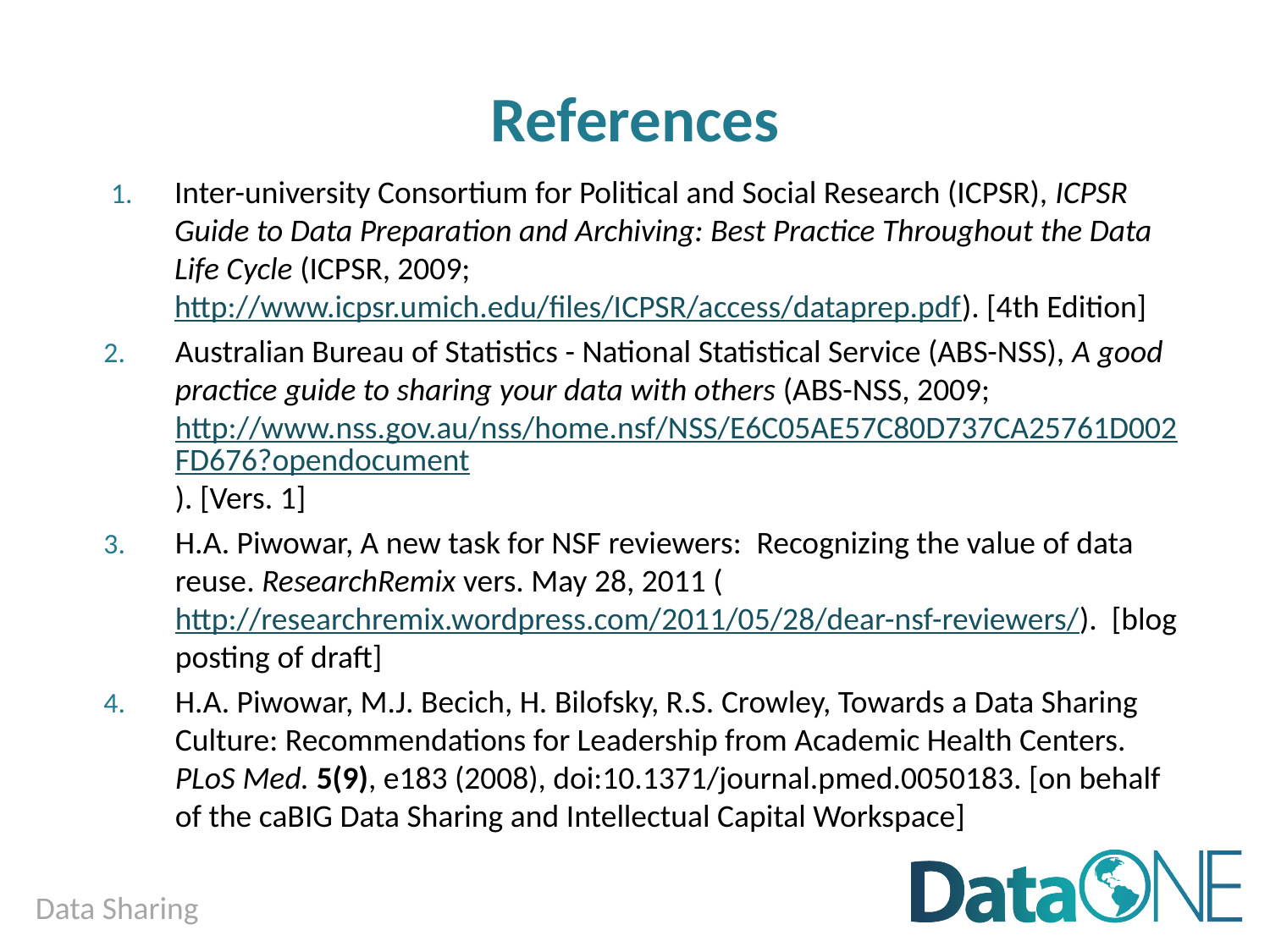

# References
Inter-university Consortium for Political and Social Research (ICPSR), ICPSR Guide to Data Preparation and Archiving: Best Practice Throughout the Data Life Cycle (ICPSR, 2009; http://www.icpsr.umich.edu/files/ICPSR/access/dataprep.pdf). [4th Edition]
Australian Bureau of Statistics - National Statistical Service (ABS-NSS), A good practice guide to sharing your data with others (ABS-NSS, 2009; http://www.nss.gov.au/nss/home.nsf/NSS/E6C05AE57C80D737CA25761D002FD676?opendocument). [Vers. 1]
H.A. Piwowar, A new task for NSF reviewers:  Recognizing the value of data reuse. ResearchRemix vers. May 28, 2011 (http://researchremix.wordpress.com/2011/05/28/dear-nsf-reviewers/).  [blog posting of draft]
H.A. Piwowar, M.J. Becich, H. Bilofsky, R.S. Crowley, Towards a Data Sharing Culture: Recommendations for Leadership from Academic Health Centers. PLoS Med. 5(9), e183 (2008), doi:10.1371/journal.pmed.0050183. [on behalf of the caBIG Data Sharing and Intellectual Capital Workspace]